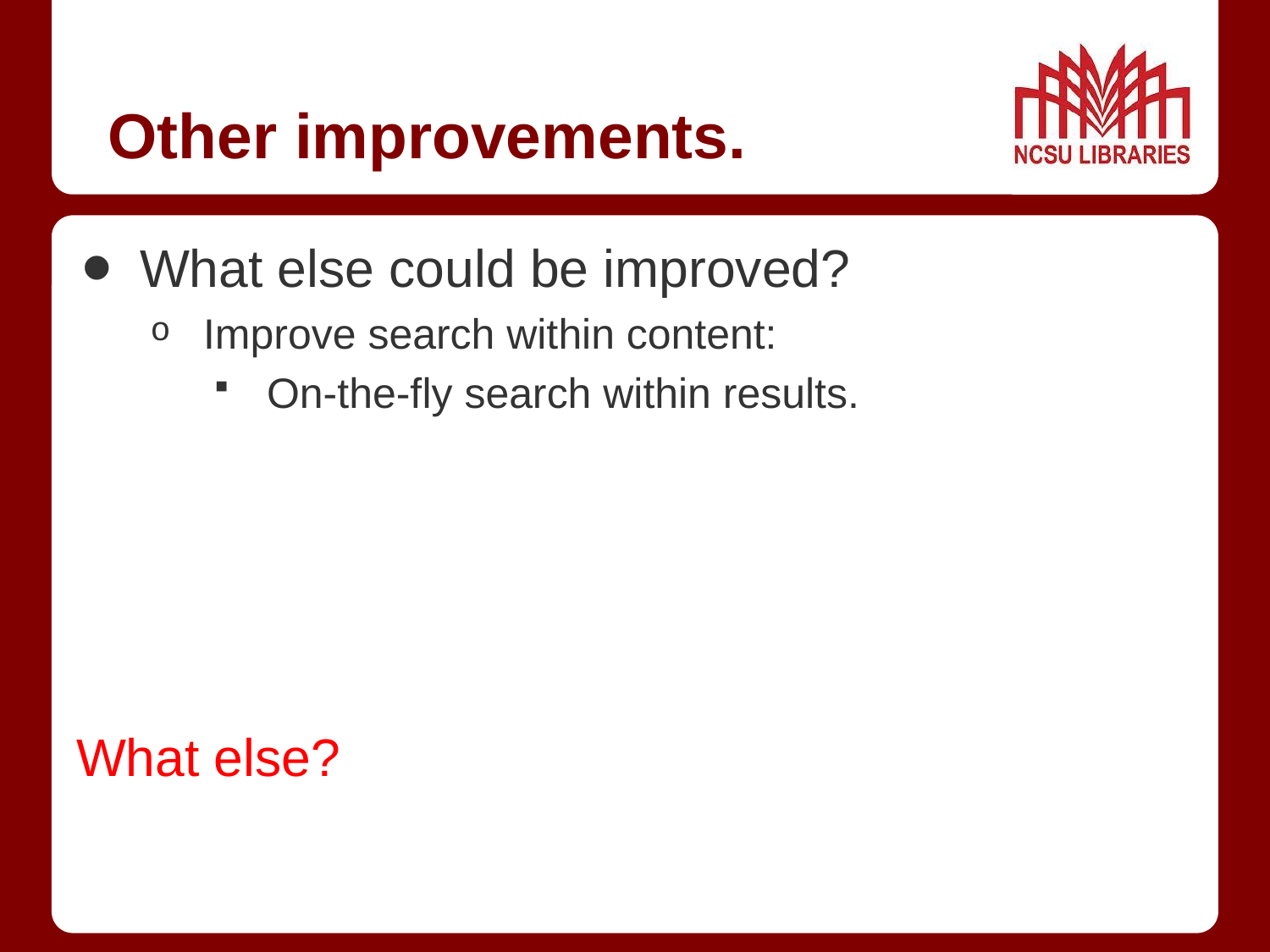

# Other improvements.
What else could be improved?
Improve search within content:
On-the-fly search within results.

What else?